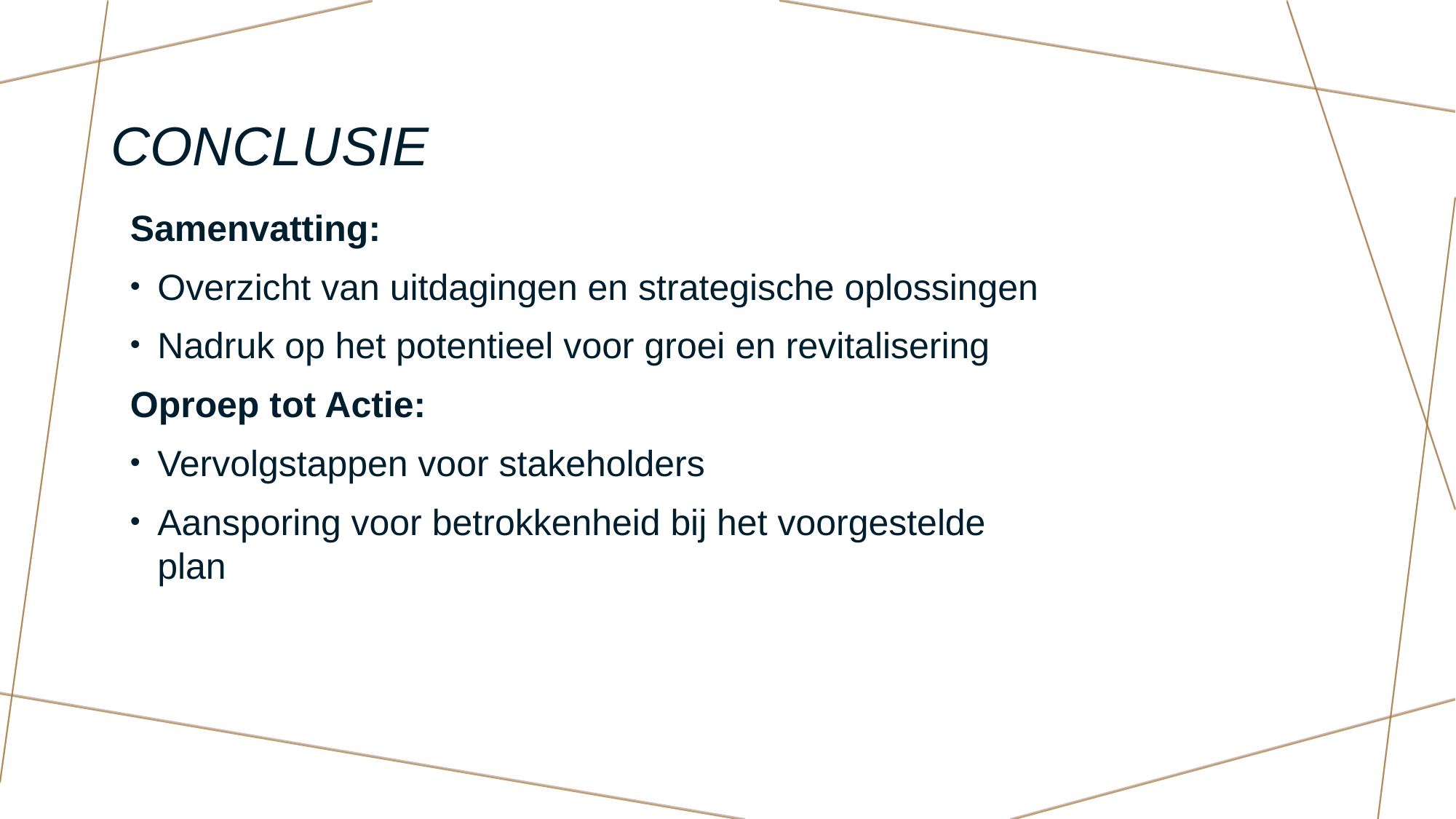

# Conclusie
Samenvatting:
Overzicht van uitdagingen en strategische oplossingen
Nadruk op het potentieel voor groei en revitalisering
Oproep tot Actie:
Vervolgstappen voor stakeholders
Aansporing voor betrokkenheid bij het voorgestelde plan